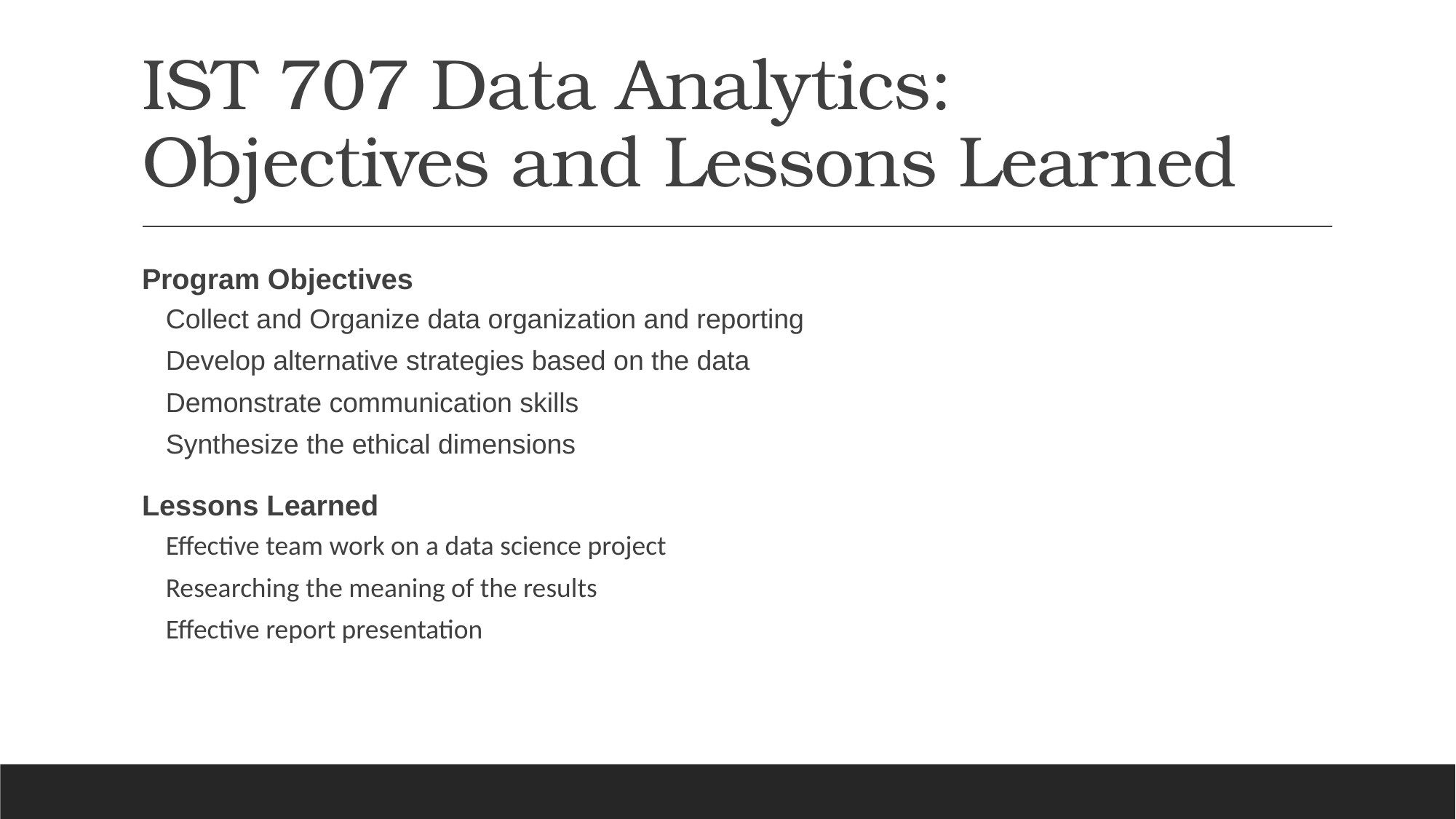

# IST 707 Data Analytics: Objectives and Lessons Learned
Program Objectives
Collect and Organize data organization and reporting
Develop alternative strategies based on the data
Demonstrate communication skills
Synthesize the ethical dimensions
Lessons Learned
Effective team work on a data science project
Researching the meaning of the results
Effective report presentation